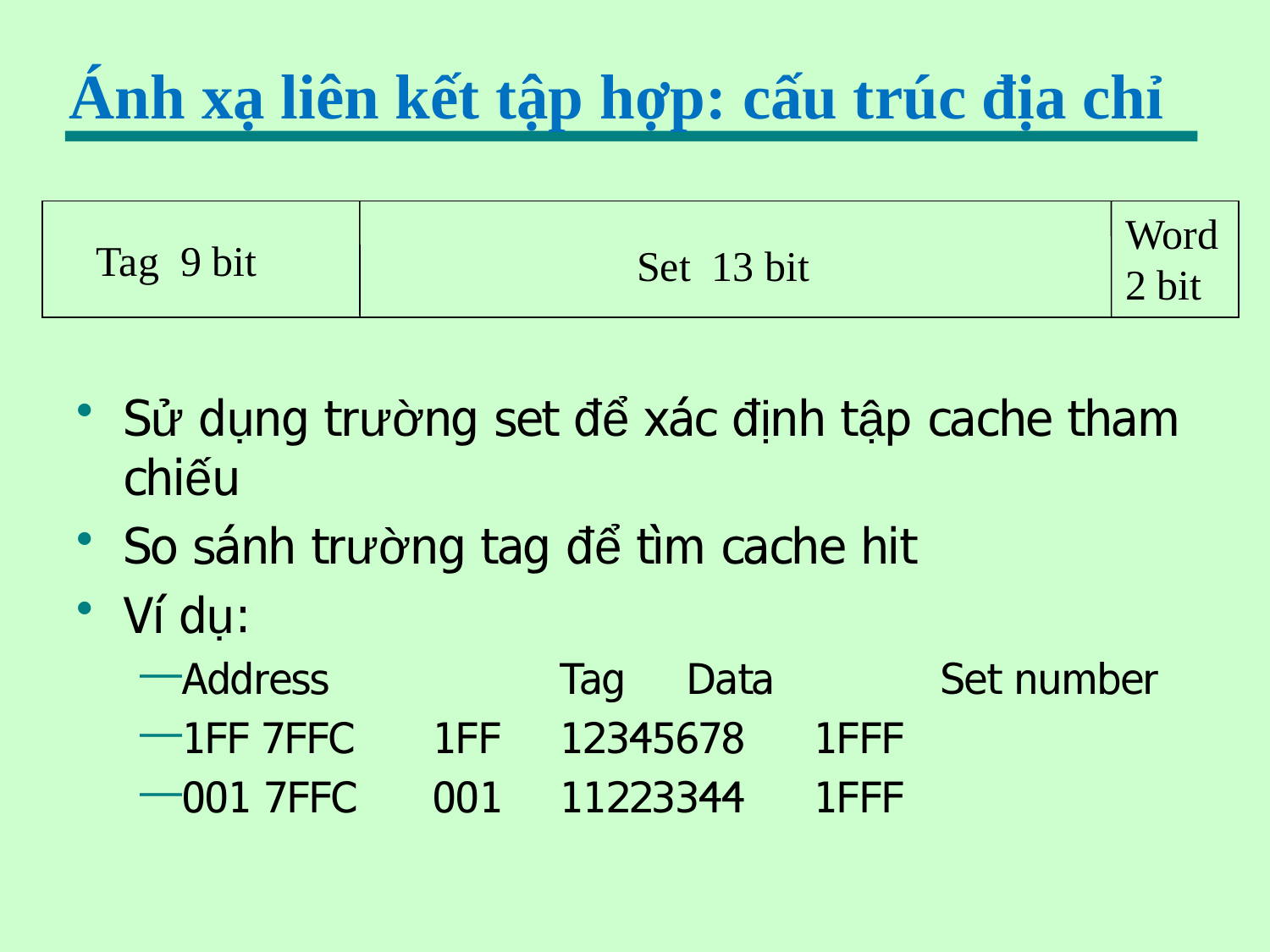

# Ánh xạ liên kết tập hợp: cấu trúc địa chỉ

Word
2 bit
Tag  9 bit
Set  13 bit
Sử dụng trường set để xác định tập cache tham chiếu
So sánh trường tag để tìm cache hit
Ví dụ:
Address		Tag	Data		Set number
1FF 7FFC	1FF	12345678	1FFF
001 7FFC	001	11223344	1FFF